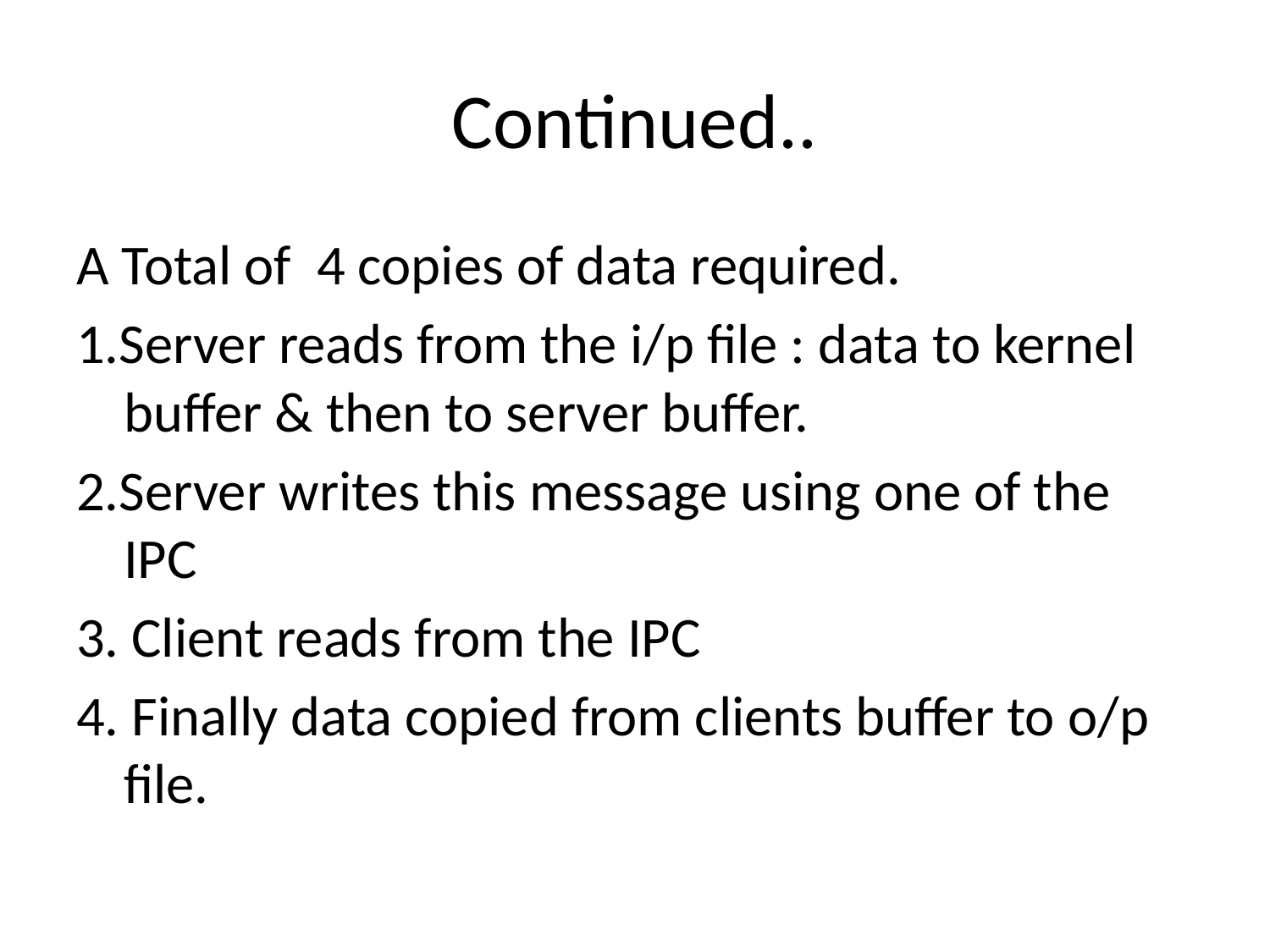

# Continued..
A Total of  4 copies of data required.
1.Server reads from the i/p file : data to kernel buffer & then to server buffer.
2.Server writes this message using one of the IPC
3. Client reads from the IPC
4. Finally data copied from clients buffer to o/p file.